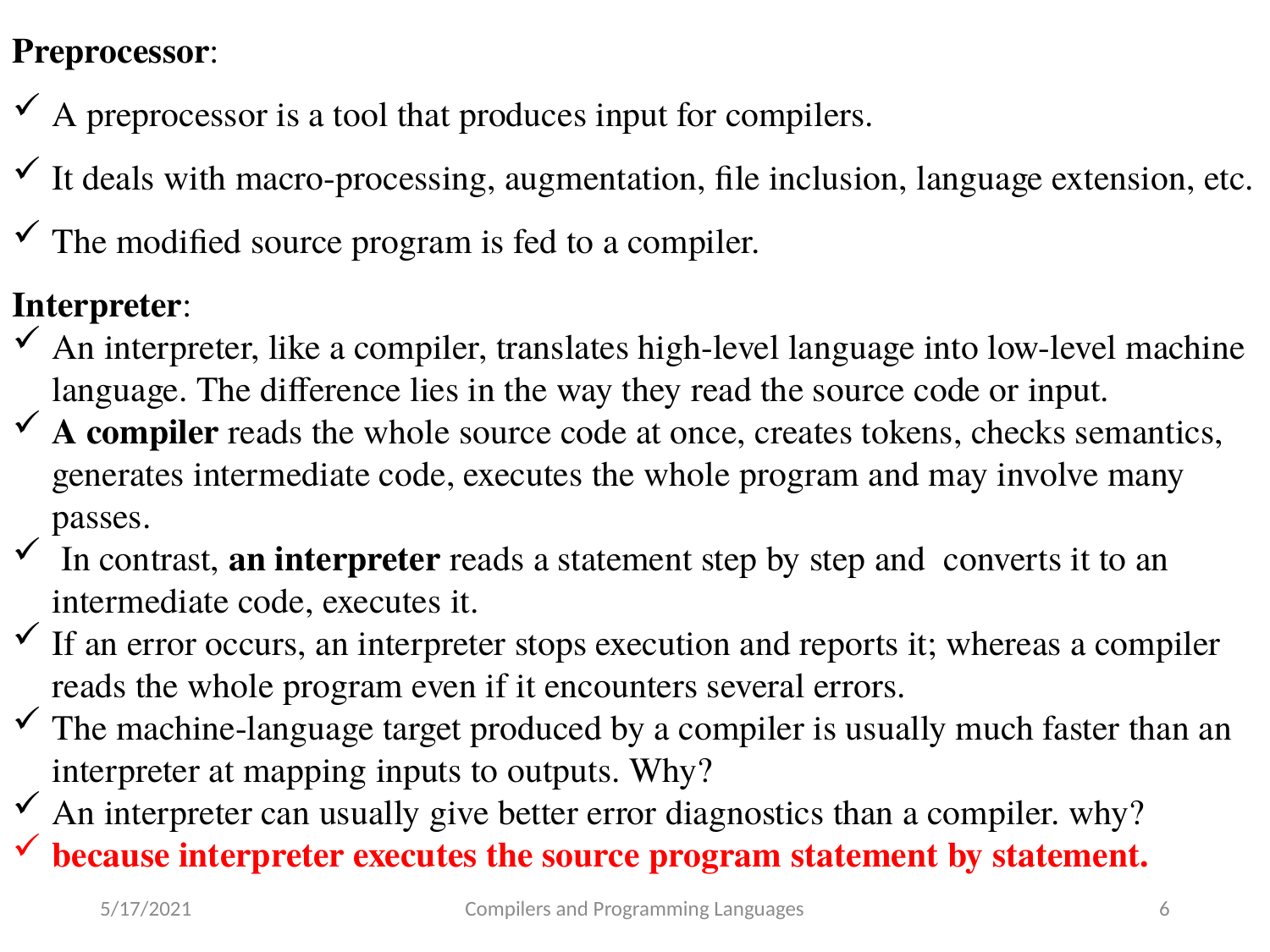

Preprocessor:
A preprocessor is a tool that produces input for compilers.
It deals with macro-processing, augmentation, file inclusion, language extension, etc.
The modified source program is fed to a compiler.
Interpreter:
An interpreter, like a compiler, translates high-level language into low-level machine language. The difference lies in the way they read the source code or input.
A compiler reads the whole source code at once, creates tokens, checks semantics, generates intermediate code, executes the whole program and may involve many passes.
 In contrast, an interpreter reads a statement step by step and  converts it to an intermediate code, executes it.
If an error occurs, an interpreter stops execution and reports it; whereas a compiler reads the whole program even if it encounters several errors.
The machine-language target produced by a compiler is usually much faster than an interpreter at mapping inputs to outputs. Why?
An interpreter can usually give better error diagnostics than a compiler. why?
because interpreter executes the source program statement by statement.
5/17/2021
Compilers and Programming Languages
6